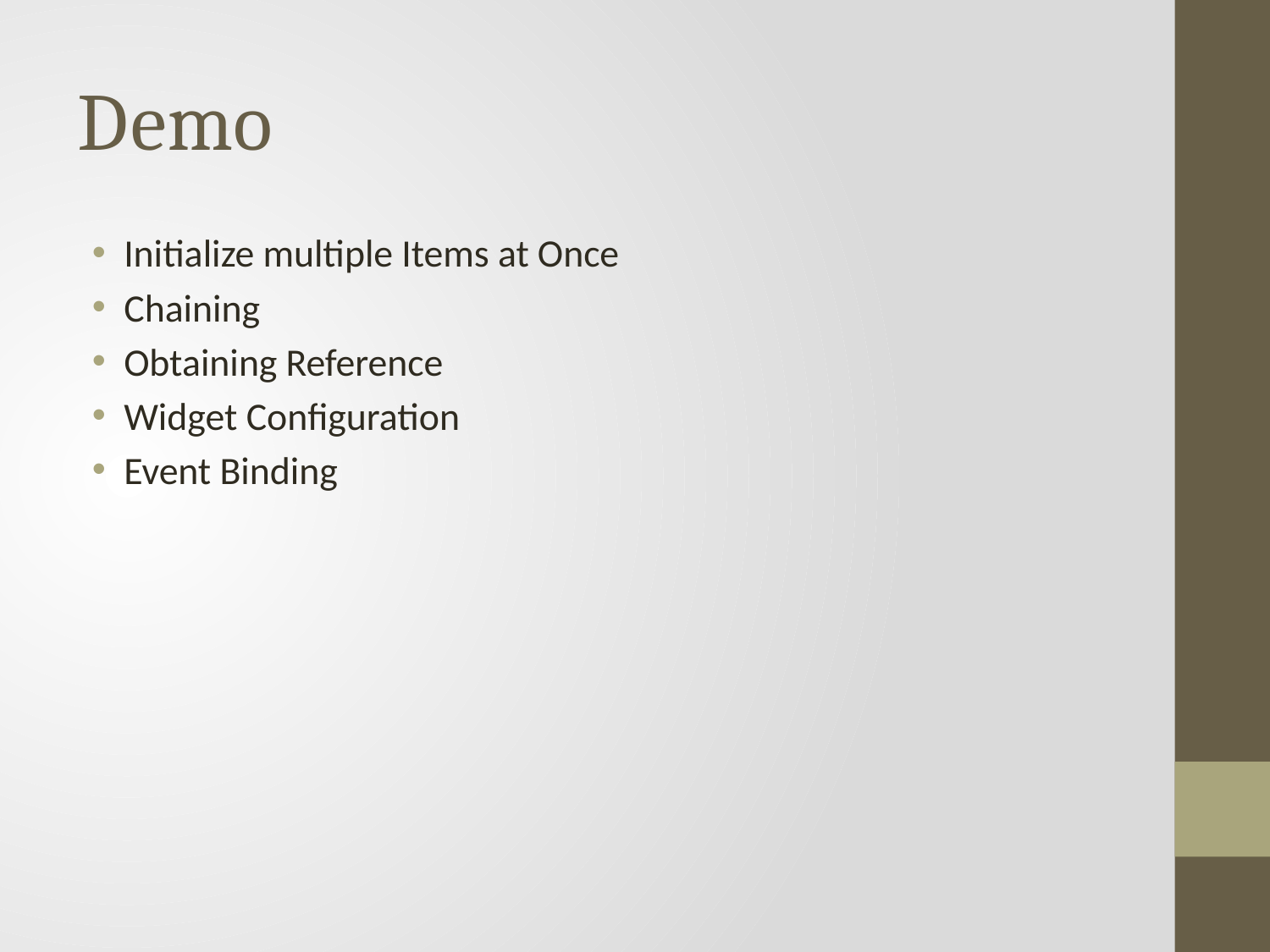

# Demo
Initialize multiple Items at Once
Chaining
Obtaining Reference
Widget Configuration
Event Binding